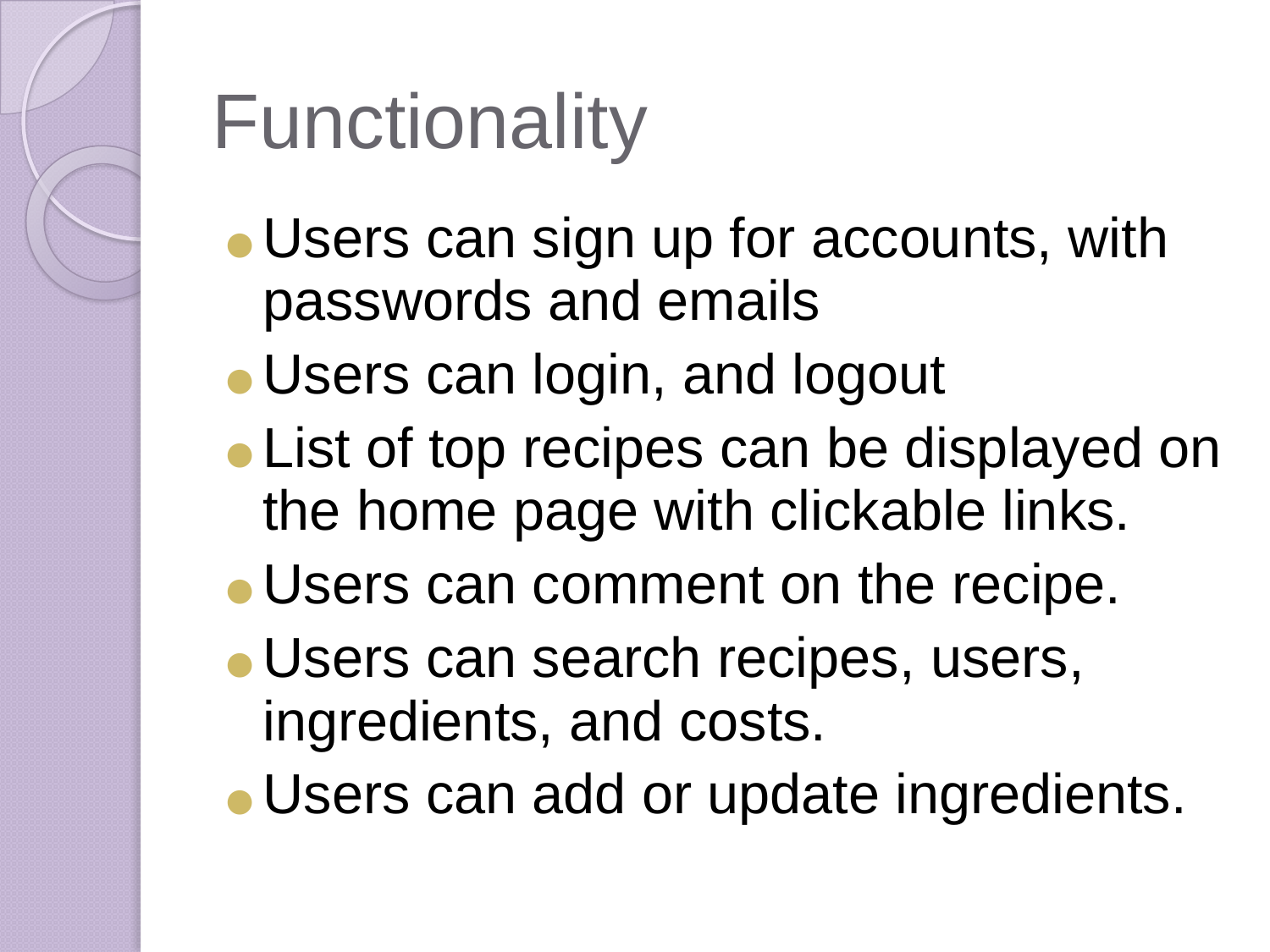

# Functionality
Users can sign up for accounts, with passwords and emails
Users can login, and logout
List of top recipes can be displayed on the home page with clickable links.
Users can comment on the recipe.
Users can search recipes, users, ingredients, and costs.
Users can add or update ingredients.